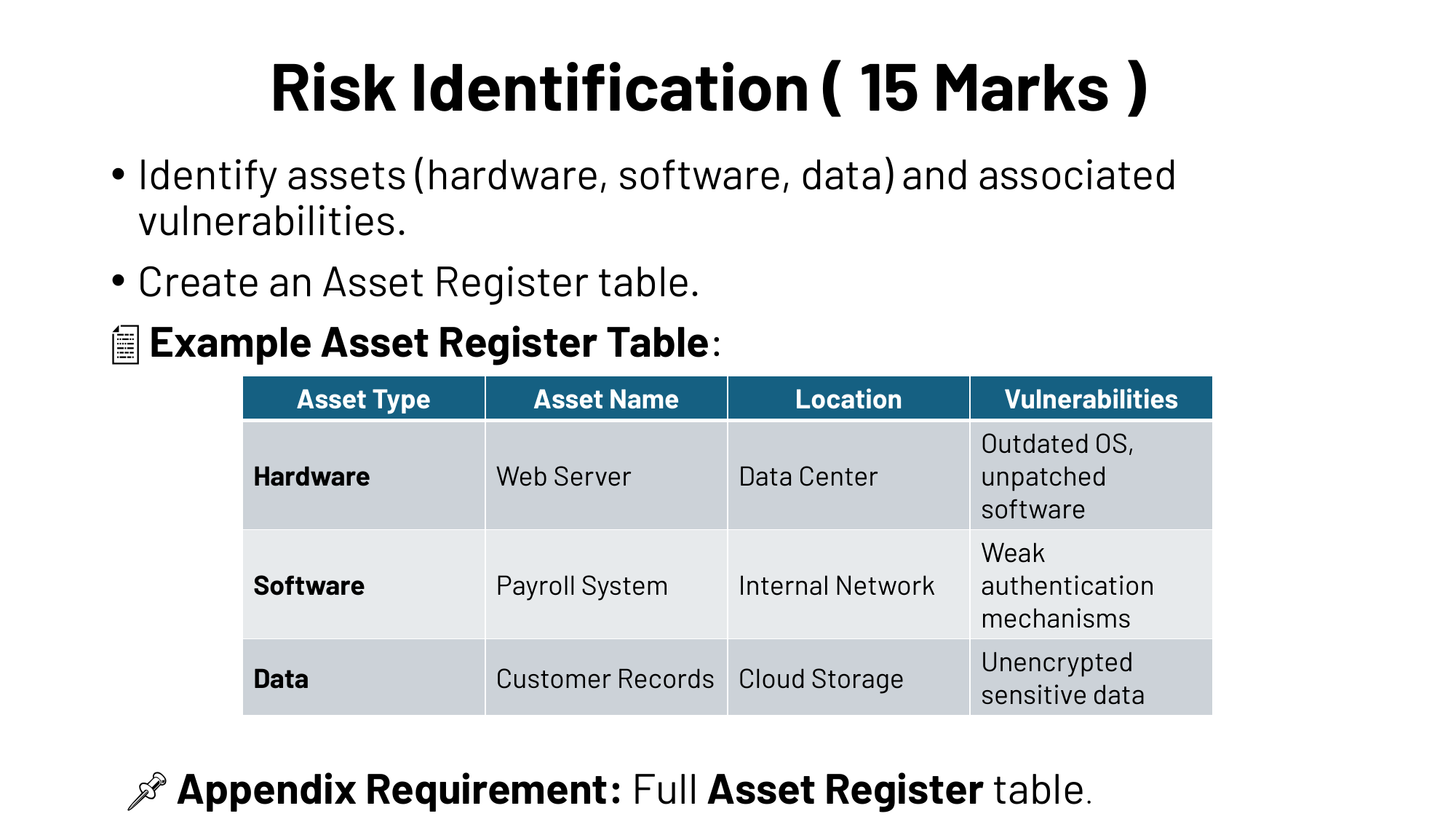

# Risk Identification ( 15 Marks )
Identify assets (hardware, software, data) and associated vulnerabilities.
Create an Asset Register table.
📄 Example Asset Register Table:
| Asset Type | Asset Name | Location | Vulnerabilities |
| --- | --- | --- | --- |
| Hardware | Web Server | Data Center | Outdated OS, unpatched software |
| Software | Payroll System | Internal Network | Weak authentication mechanisms |
| Data | Customer Records | Cloud Storage | Unencrypted sensitive data |
📌 Appendix Requirement: Full Asset Register table.